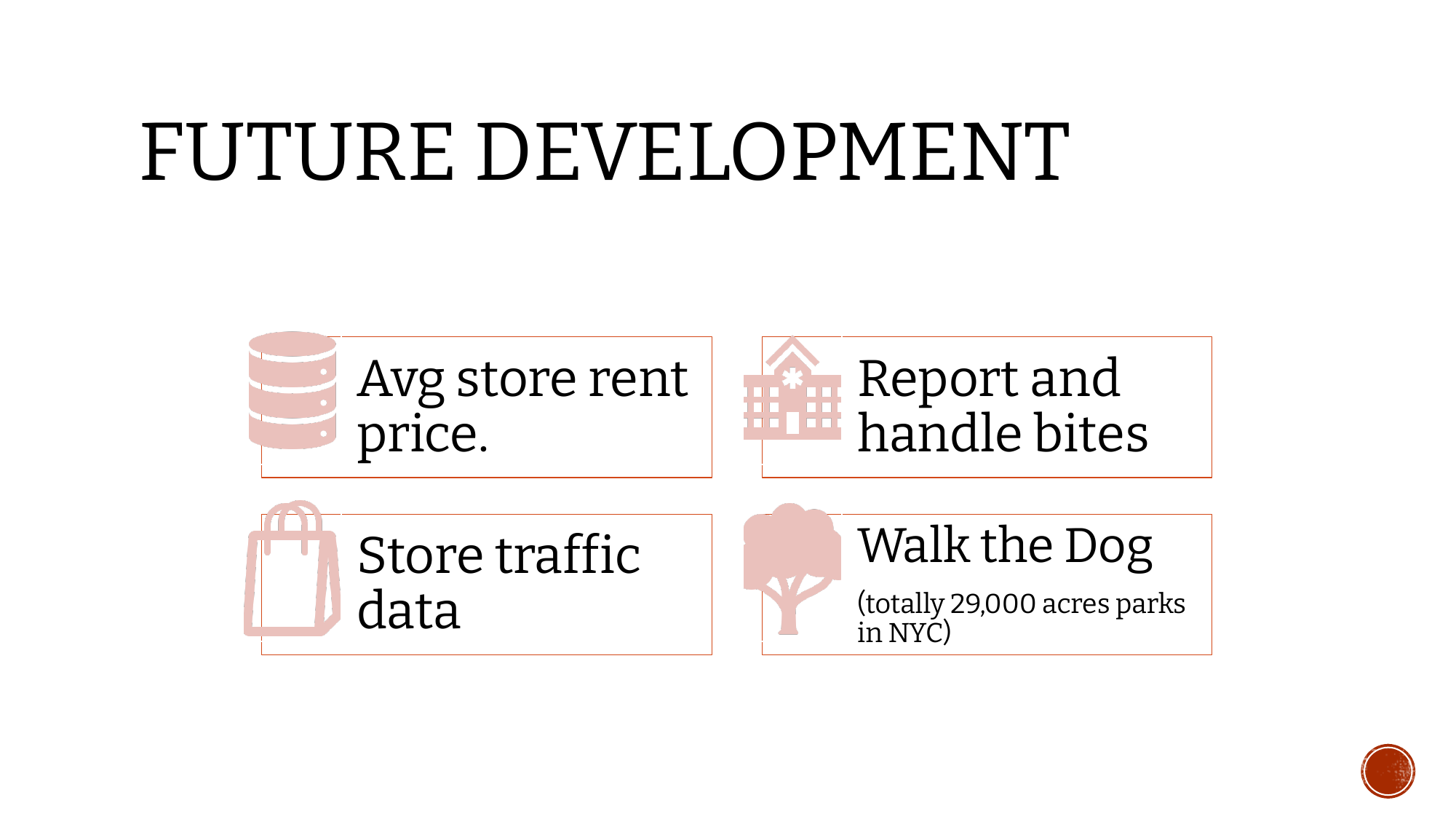

# Future development
Avg store rent price.
Report and handle bites
Store traffic data
Walk the Dog
(totally 29,000 acres parks in NYC)